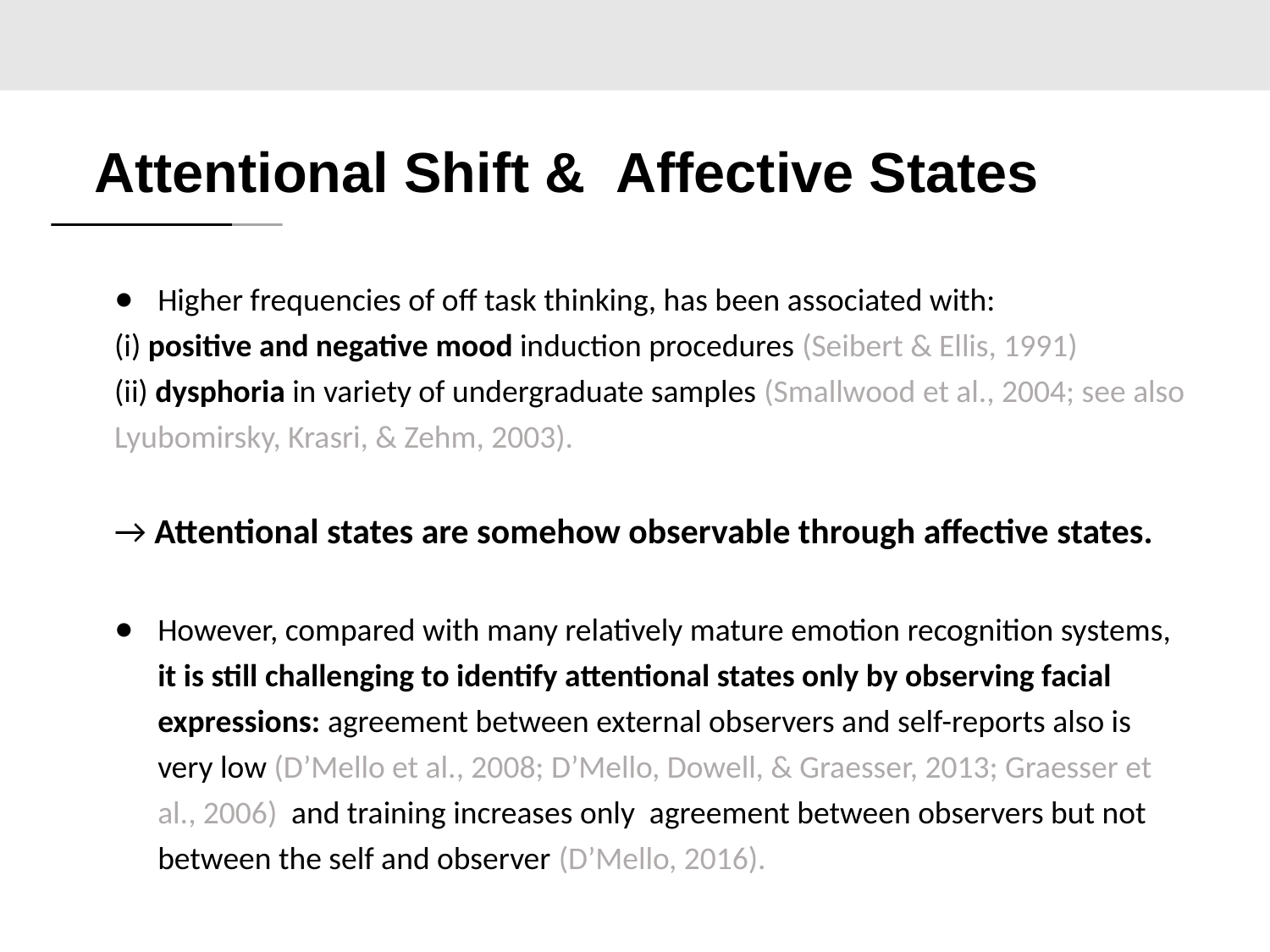

# Attentional Shift &  Affective States
Higher frequencies of oﬀ task thinking, has been associated with:
(i) positive and negative mood induction procedures (Seibert & Ellis, 1991)
(ii) dysphoria in variety of undergraduate samples (Smallwood et al., 2004; see also Lyubomirsky, Krasri, & Zehm, 2003).

→ Attentional states are somehow observable through affective states.
However, compared with many relatively mature emotion recognition systems, it is still challenging to identify attentional states only by observing facial expressions: agreement between external observers and self-reports also is very low (D’Mello et al., 2008; D’Mello, Dowell, & Graesser, 2013; Graesser et al., 2006)  and training increases only  agreement between observers but not between the self and observer (D’Mello, 2016).